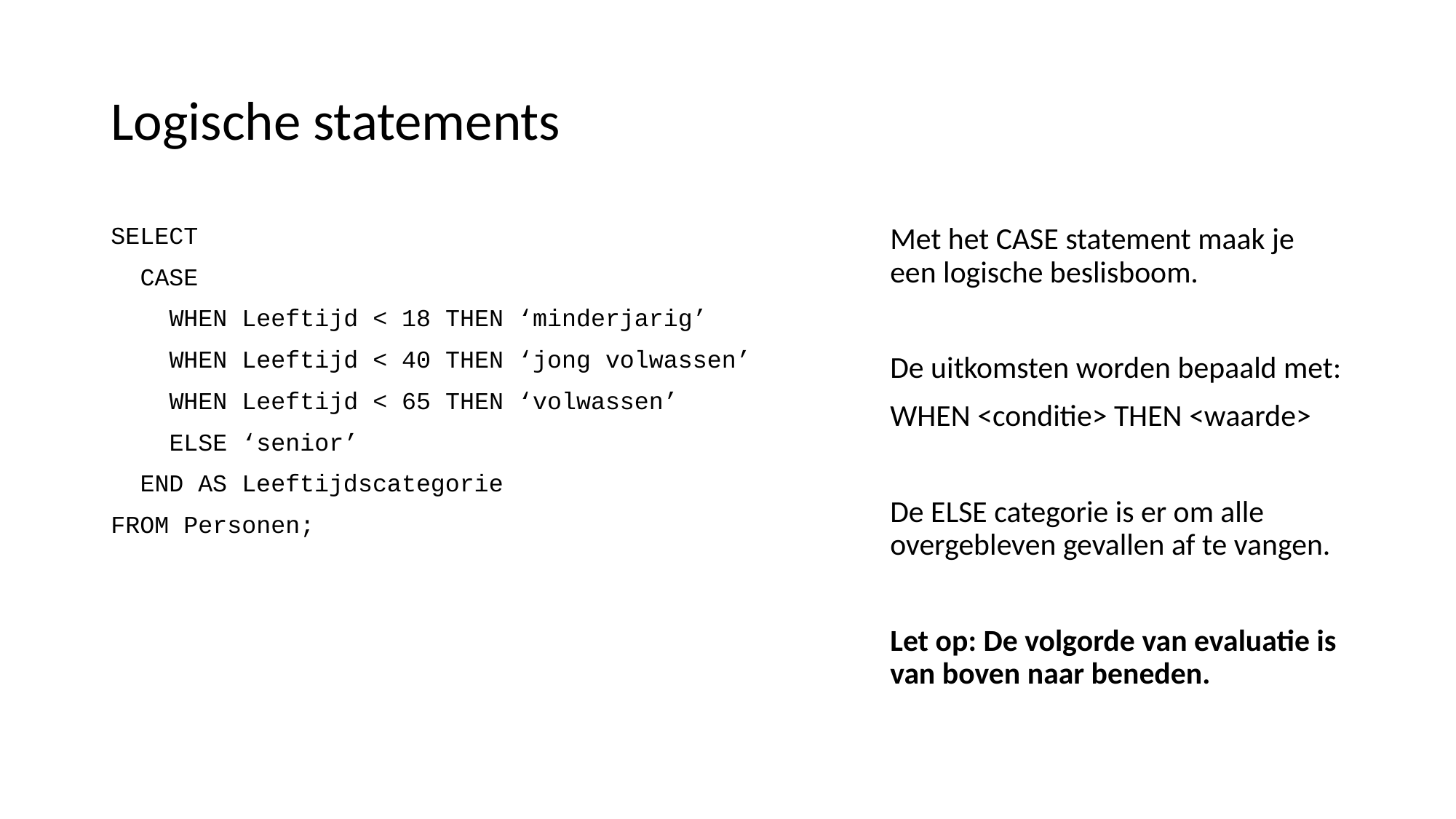

# Logische statements
SELECT
  CASE
    WHEN Leeftijd < 18 THEN ‘minderjarig’
    WHEN Leeftijd < 40 THEN ‘jong volwassen’
    WHEN Leeftijd < 65 THEN ‘volwassen’
    ELSE ‘senior’
  END AS Leeftijdscategorie
FROM Personen;
Met het CASE statement maak je een logische beslisboom.

De uitkomsten worden bepaald met:
WHEN <conditie> THEN <waarde>

De ELSE categorie is er om alle overgebleven gevallen af te vangen.

Let op: De volgorde van evaluatie is van boven naar beneden.